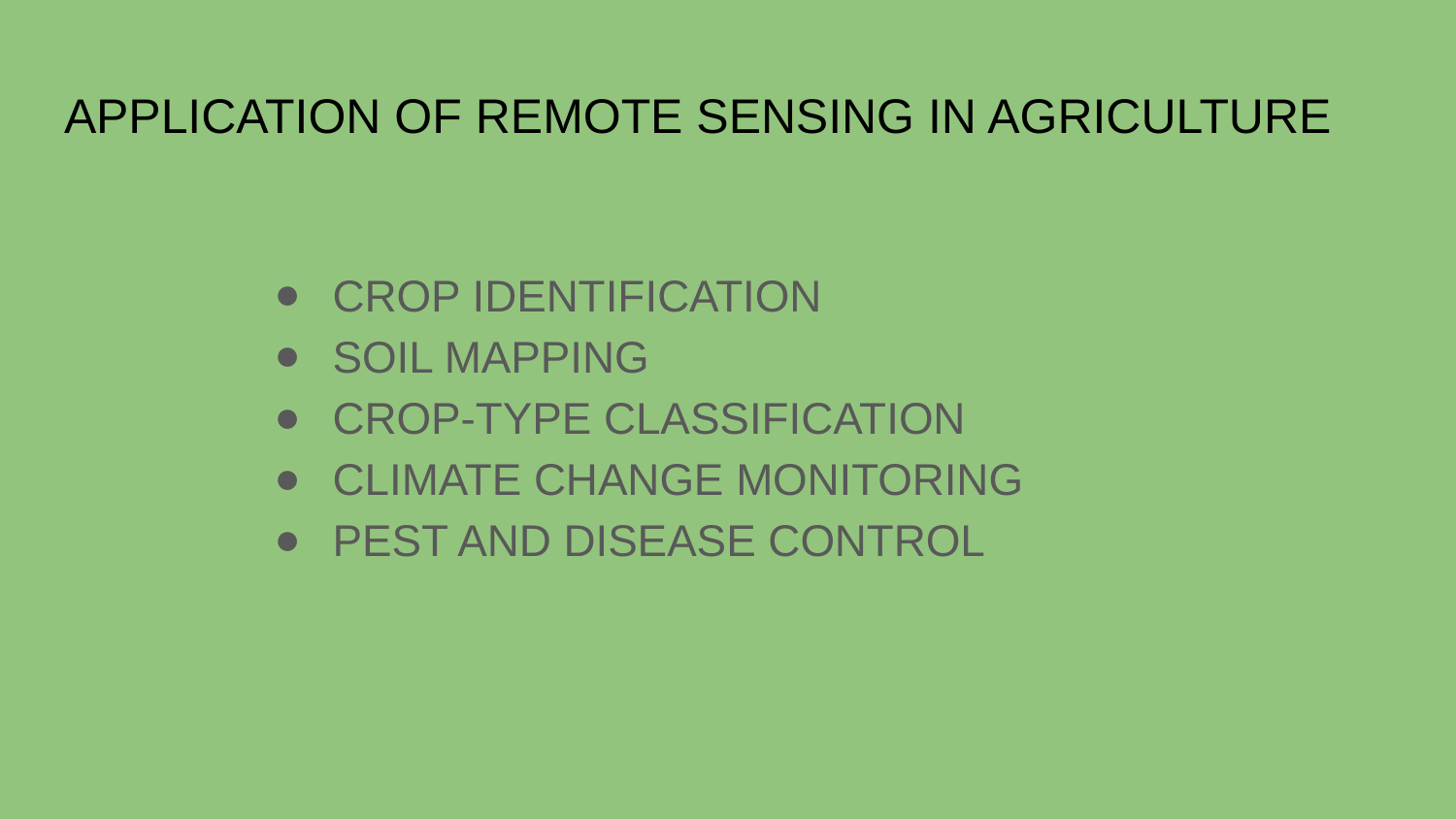

# APPLICATION OF REMOTE SENSING IN AGRICULTURE
CROP IDENTIFICATION
SOIL MAPPING
CROP-TYPE CLASSIFICATION
CLIMATE CHANGE MONITORING
PEST AND DISEASE CONTROL